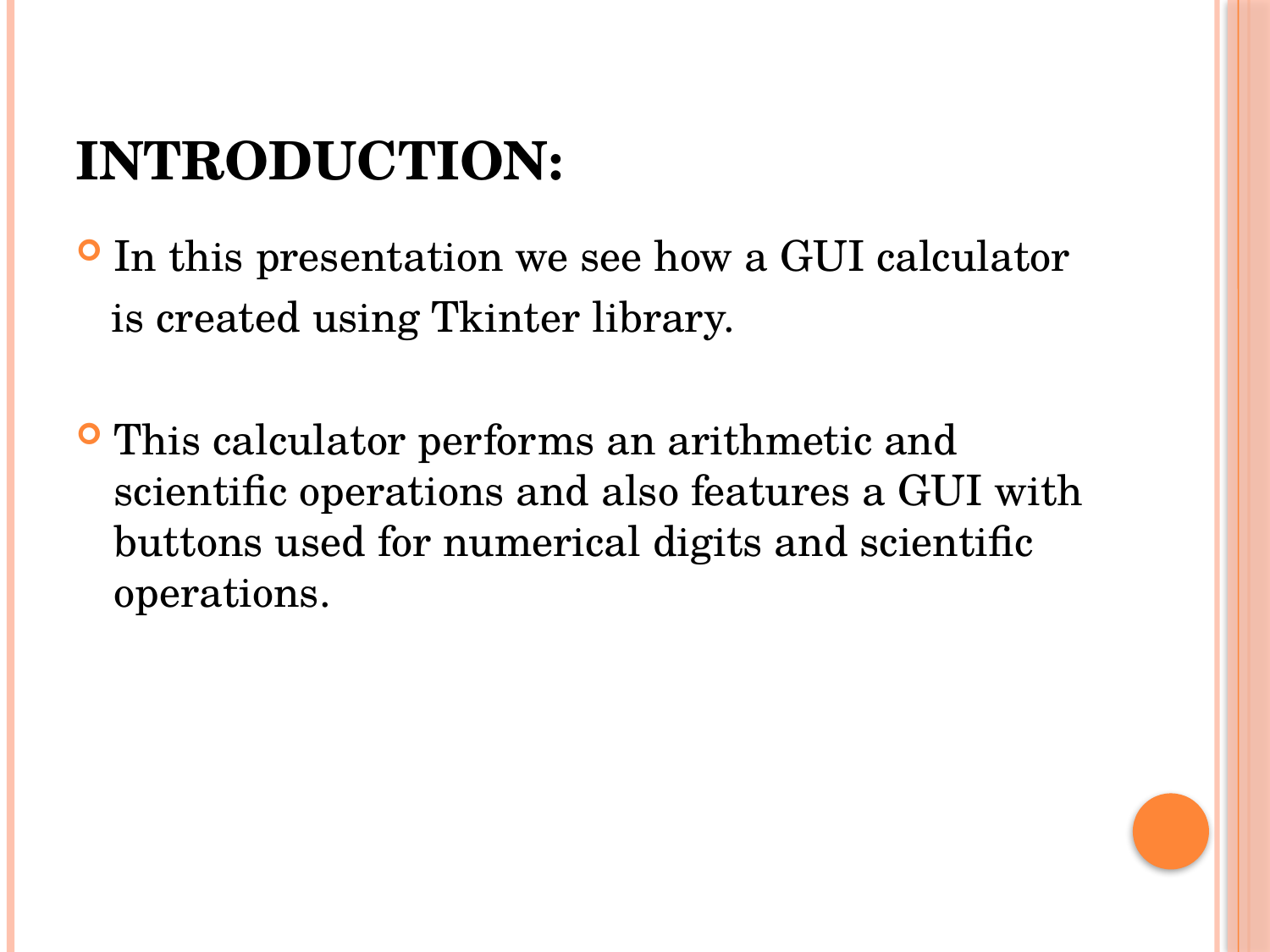

# Introduction:
In this presentation we see how a GUI calculator
   is created using Tkinter library.

This calculator performs an arithmetic and scientific operations and also features a GUI with buttons used for numerical digits and scientific operations.